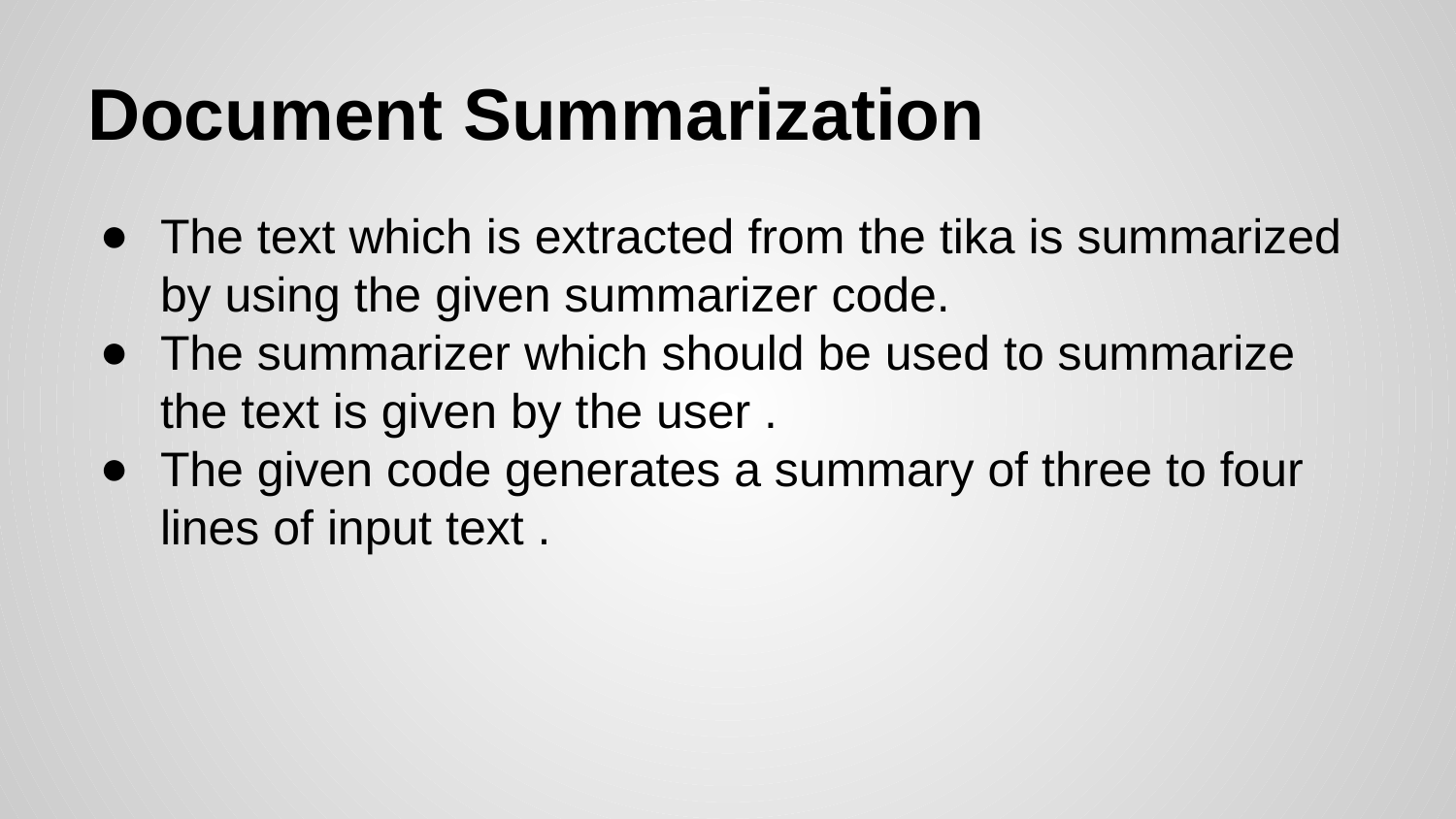

# Document Summarization
The text which is extracted from the tika is summarized by using the given summarizer code.
The summarizer which should be used to summarize the text is given by the user .
The given code generates a summary of three to four lines of input text .